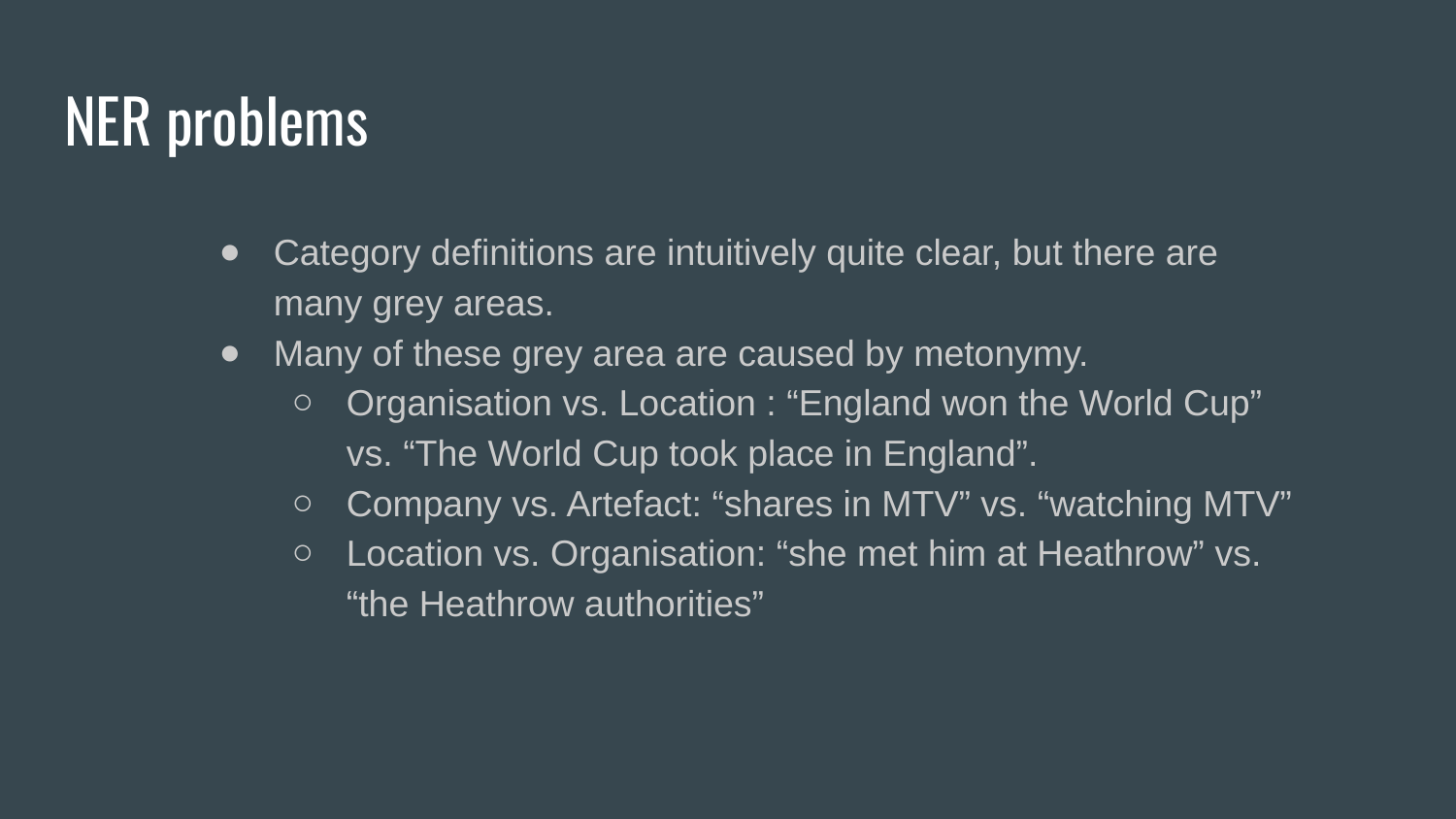

# NER problems
Category definitions are intuitively quite clear, but there are many grey areas.
Many of these grey area are caused by metonymy.
Organisation vs. Location : “England won the World Cup” vs. “The World Cup took place in England”.
Company vs. Artefact: “shares in MTV” vs. “watching MTV”
Location vs. Organisation: “she met him at Heathrow” vs. “the Heathrow authorities”